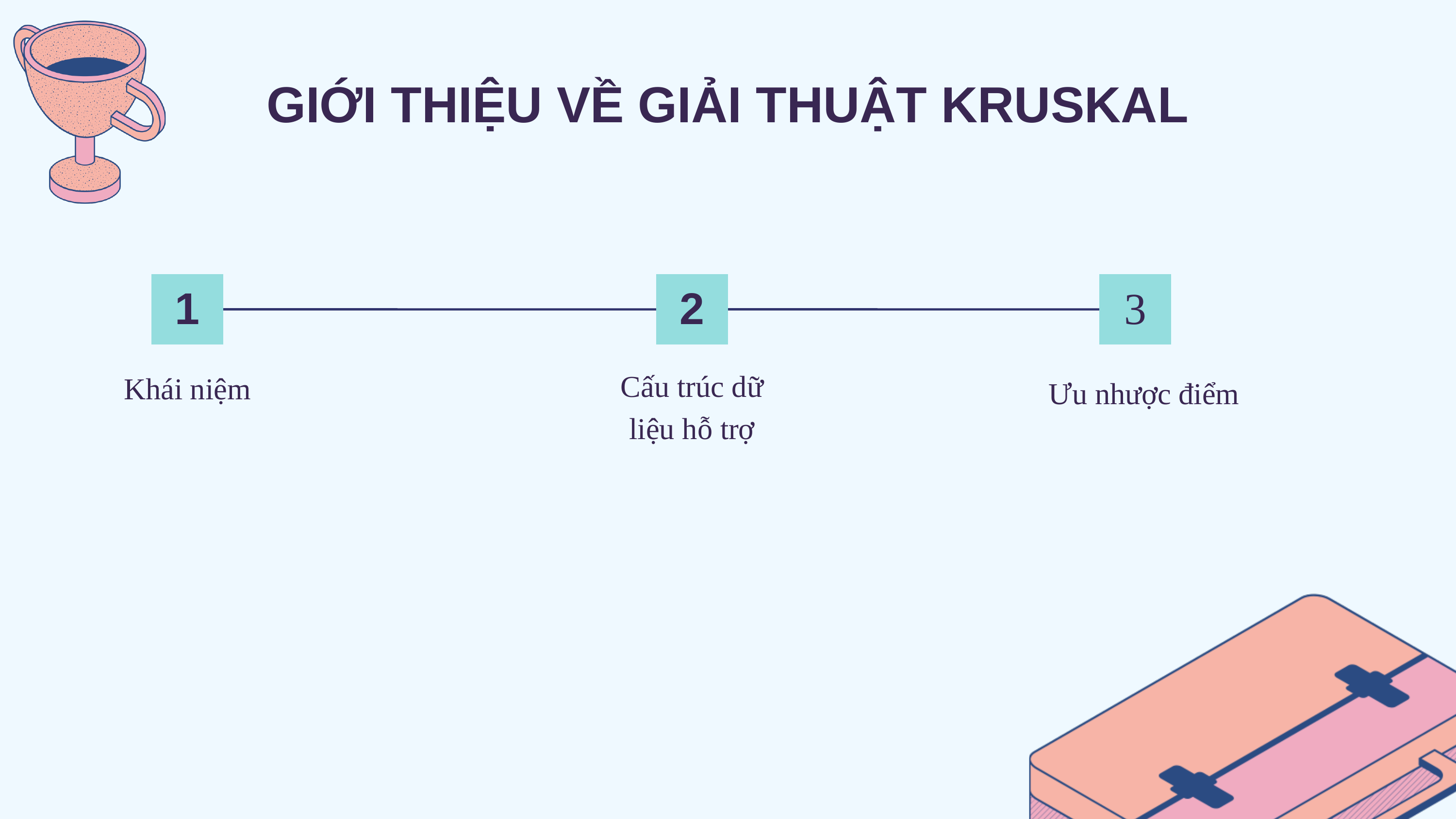

GIỚI THIỆU VỀ GIẢI THUẬT KRUSKAL

1

2

3

Cấu trúc dữ liệu hỗ trợ

Ưu nhược điểm
Khái niệm